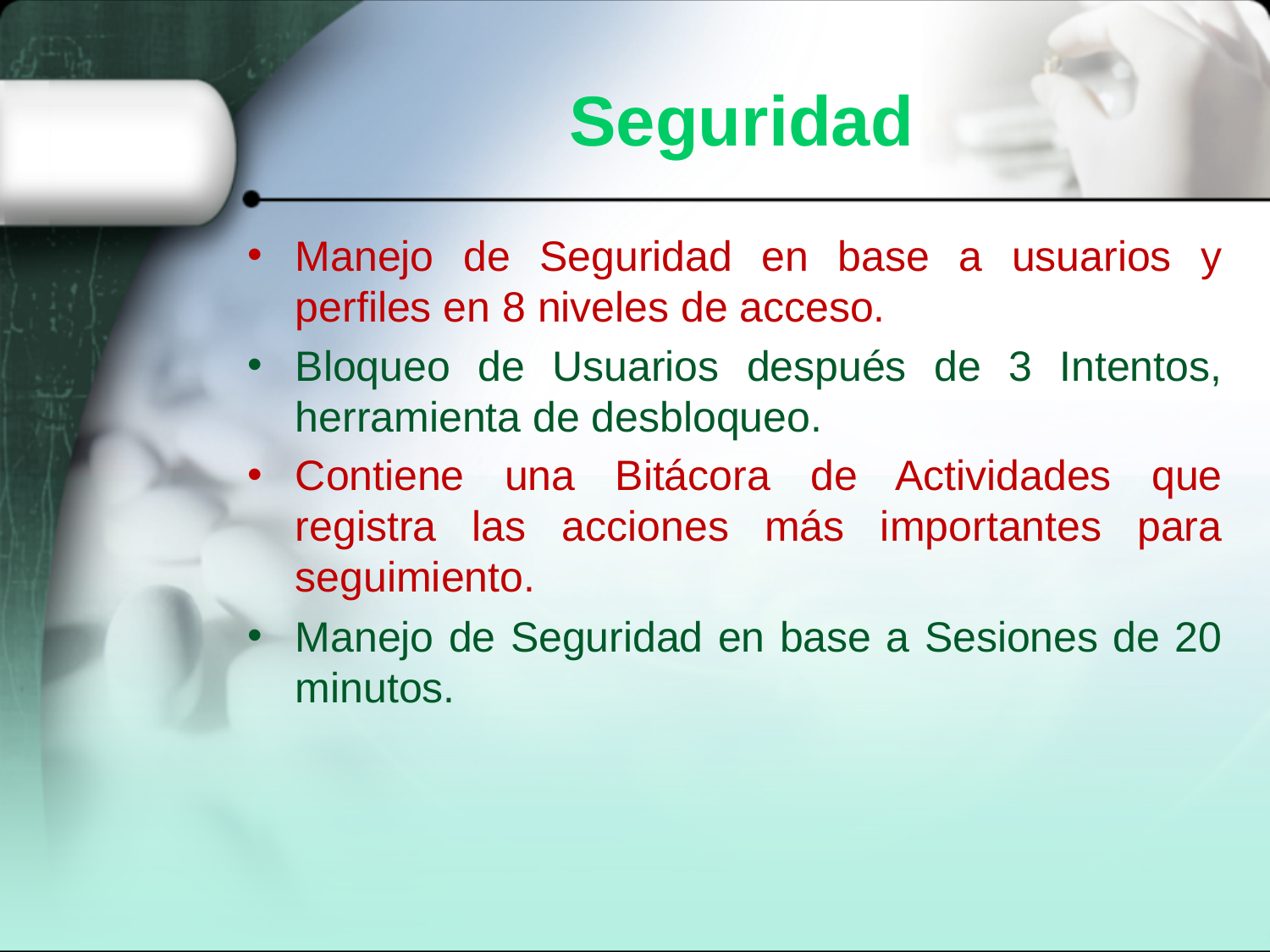

# Seguridad
Manejo de Seguridad en base a usuarios y perfiles en 8 niveles de acceso.
Bloqueo de Usuarios después de 3 Intentos, herramienta de desbloqueo.
Contiene una Bitácora de Actividades que registra las acciones más importantes para seguimiento.
Manejo de Seguridad en base a Sesiones de 20 minutos.